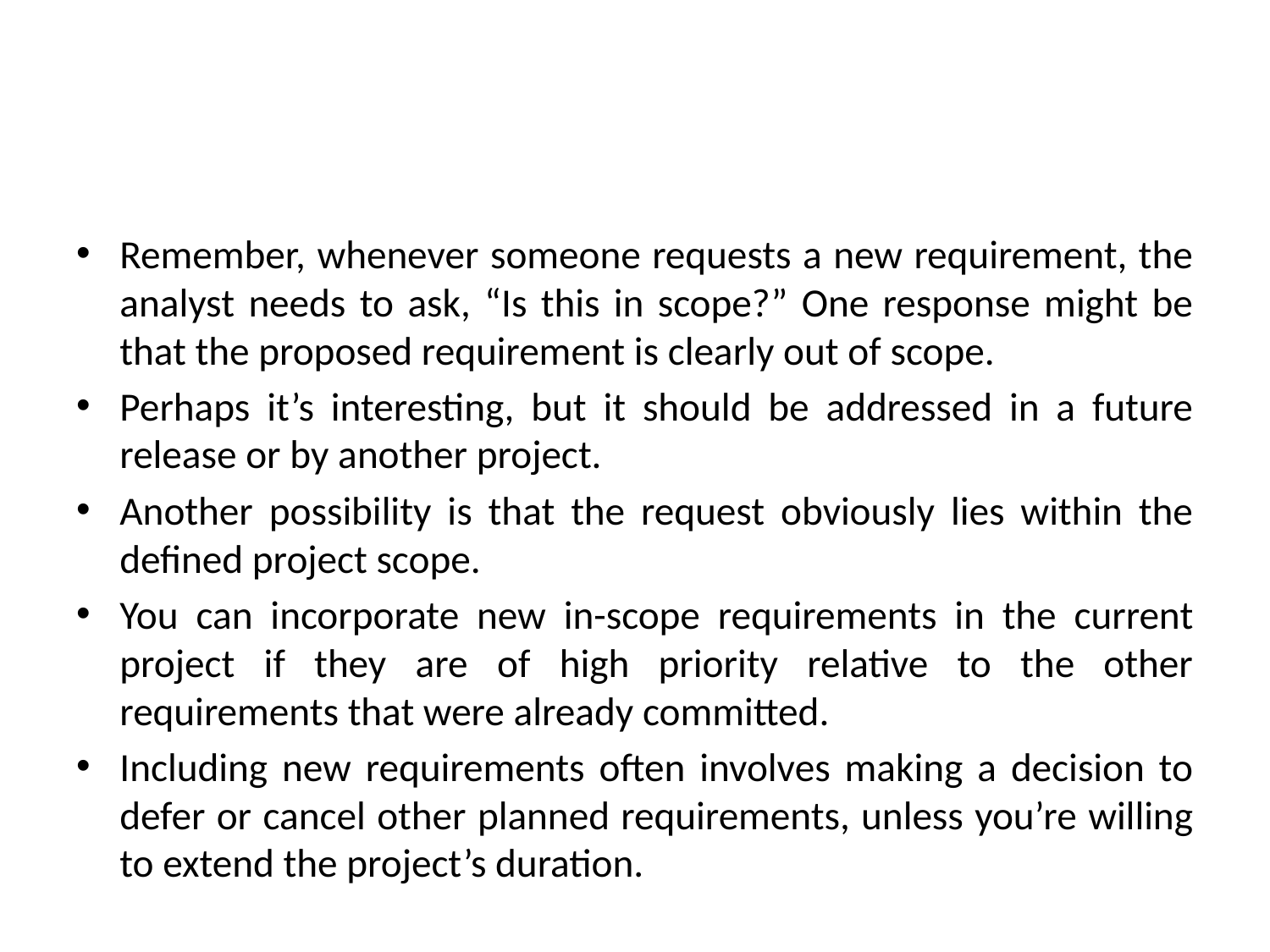

#
Remember, whenever someone requests a new requirement, the analyst needs to ask, “Is this in scope?” One response might be that the proposed requirement is clearly out of scope.
Perhaps it’s interesting, but it should be addressed in a future release or by another project.
Another possibility is that the request obviously lies within the defined project scope.
You can incorporate new in-scope requirements in the current project if they are of high priority relative to the other requirements that were already committed.
Including new requirements often involves making a decision to defer or cancel other planned requirements, unless you’re willing to extend the project’s duration.